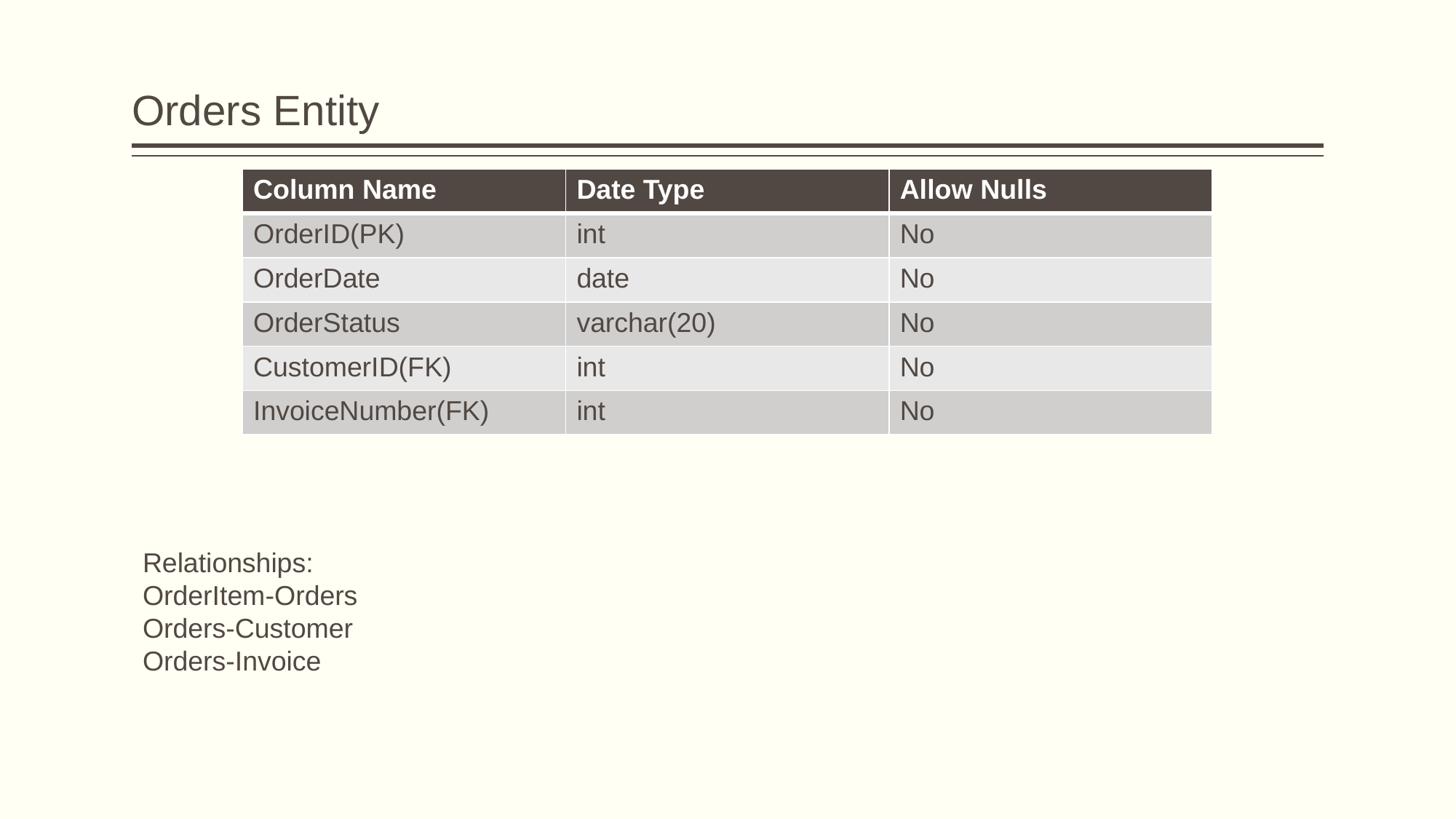

# Orders Entity
| Column Name | Date Type | Allow Nulls |
| --- | --- | --- |
| OrderID(PK) | int | No |
| OrderDate | date | No |
| OrderStatus | varchar(20) | No |
| CustomerID(FK) | int | No |
| InvoiceNumber(FK) | int | No |
Relationships:
OrderItem-Orders
Orders-Customer
Orders-Invoice